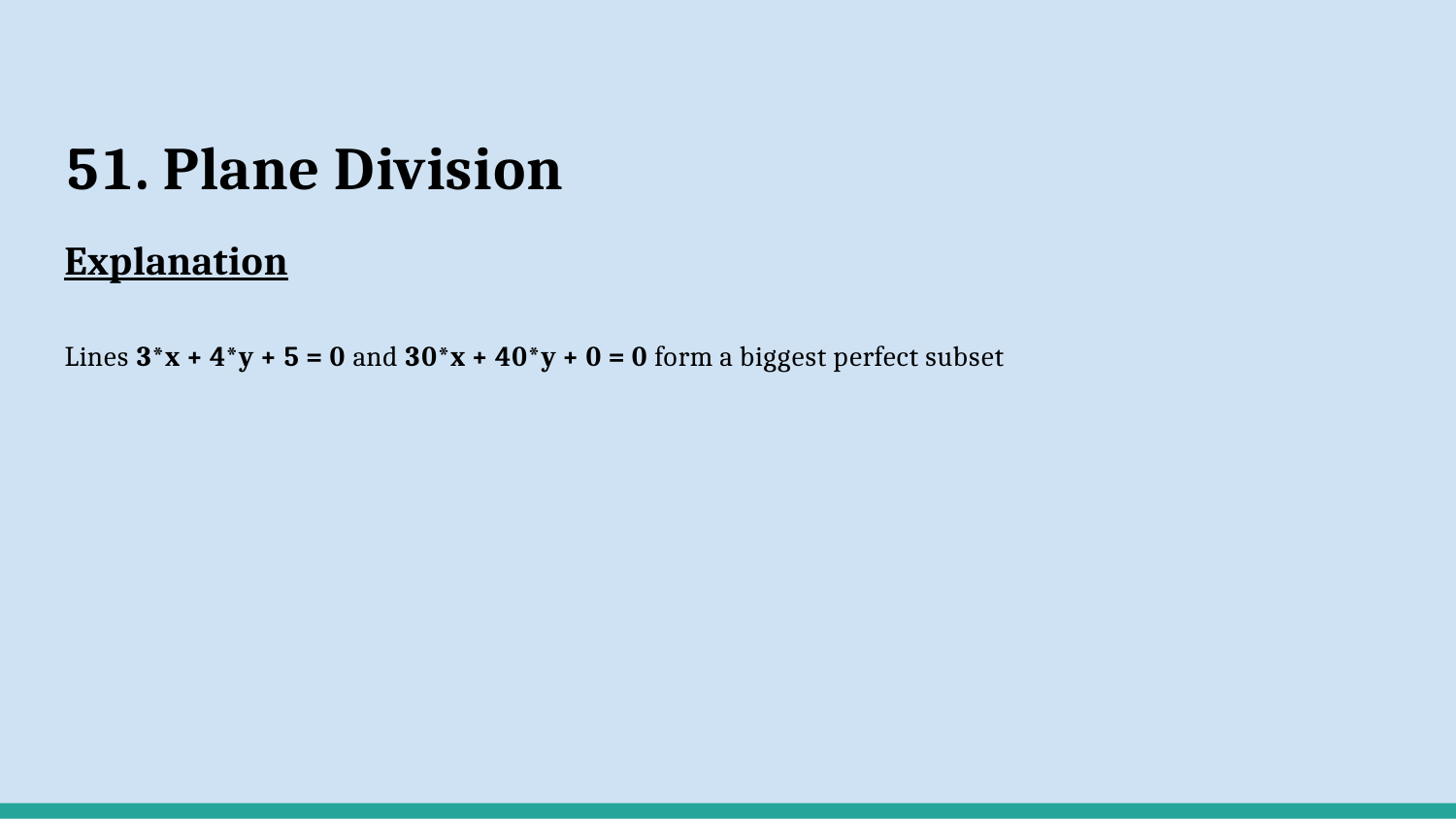

# 51. Plane Division

Explanation
Lines 3*x + 4*y + 5 = 0 and 30*x + 40*y + 0 = 0 form a biggest perfect subset